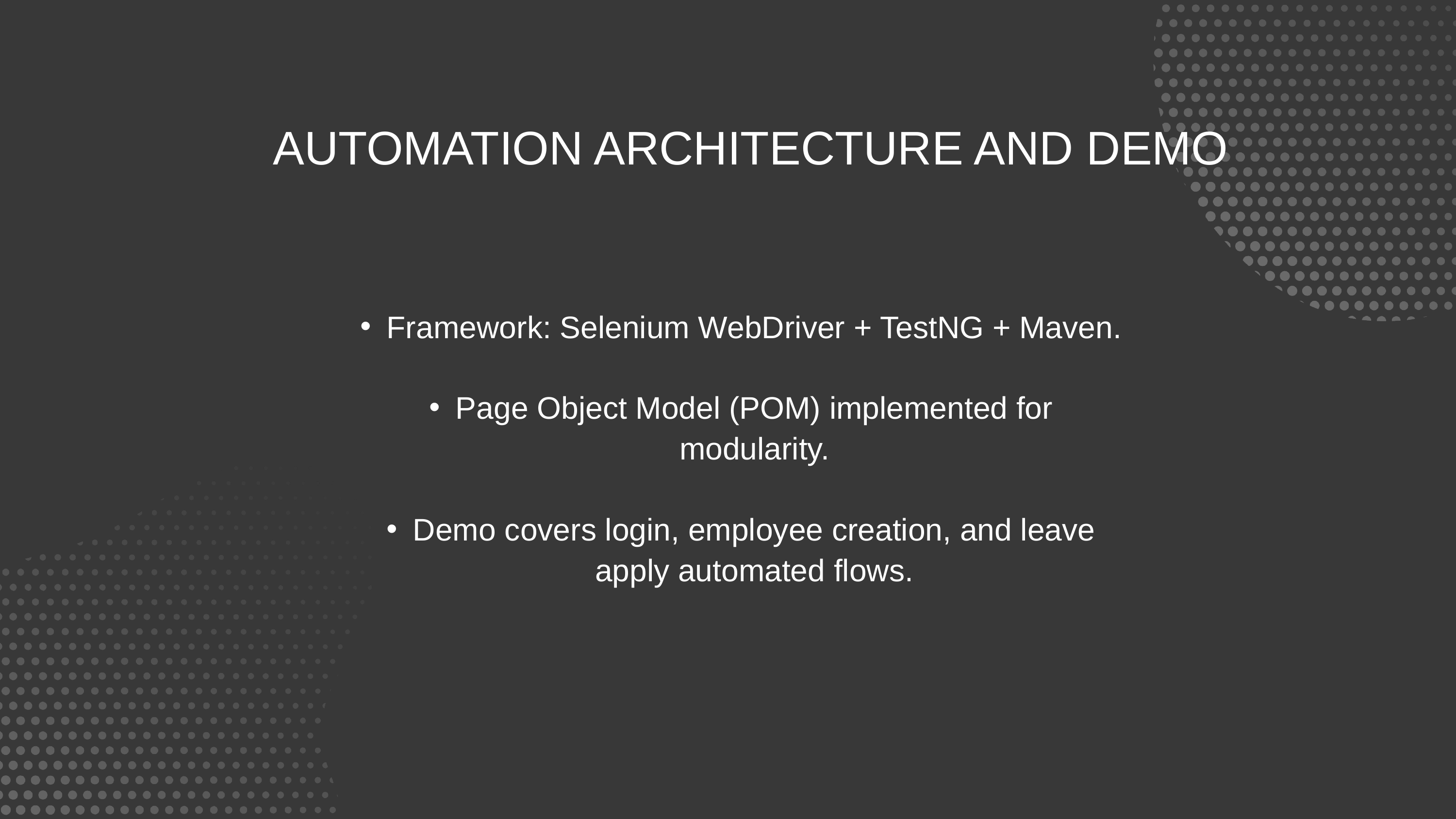

AUTOMATION ARCHITECTURE AND DEMO
Framework: Selenium WebDriver + TestNG + Maven.

Page Object Model (POM) implemented for modularity.

Demo covers login, employee creation, and leave apply automated flows.